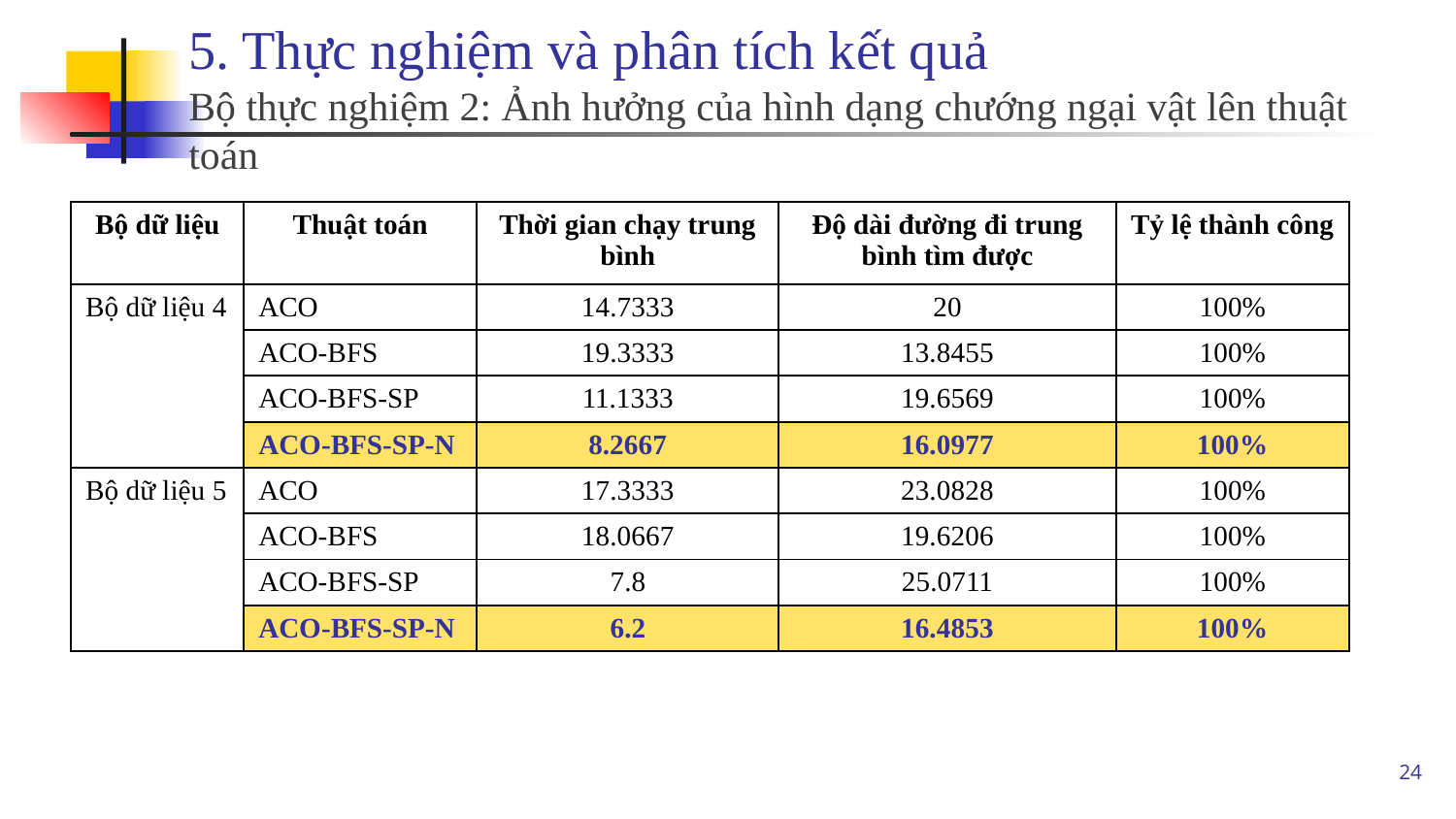

5. Thực nghiệm và phân tích kết quả
Bộ thực nghiệm 2: Ảnh hưởng của hình dạng chướng ngại vật lên thuật toán
| Bộ dữ liệu | Thuật toán | Thời gian chạy trung bình | Độ dài đường đi trung bình tìm được | Tỷ lệ thành công |
| --- | --- | --- | --- | --- |
| Bộ dữ liệu 4 | ACO | 14.7333 | 20 | 100% |
|  | ACO-BFS | 19.3333 | 13.8455 | 100% |
|  | ACO-BFS-SP | 11.1333 | 19.6569 | 100% |
|  | ACO-BFS-SP-N | 8.2667 | 16.0977 | 100% |
| Bộ dữ liệu 5 | ACO | 17.3333 | 23.0828 | 100% |
|  | ACO-BFS | 18.0667 | 19.6206 | 100% |
|  | ACO-BFS-SP | 7.8 | 25.0711 | 100% |
|  | ACO-BFS-SP-N | 6.2 | 16.4853 | 100% |
24